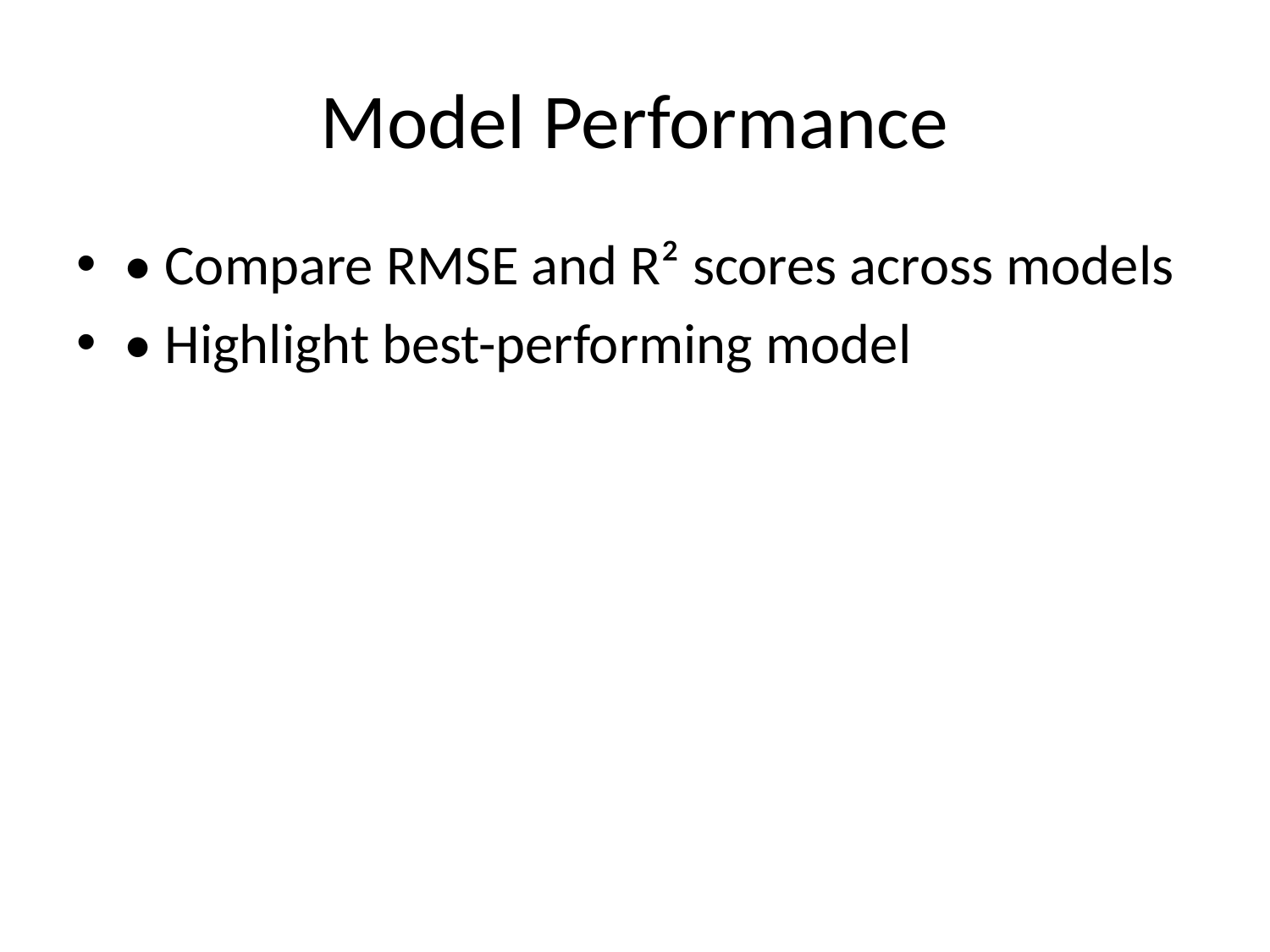

# Model Performance
• Compare RMSE and R² scores across models
• Highlight best-performing model